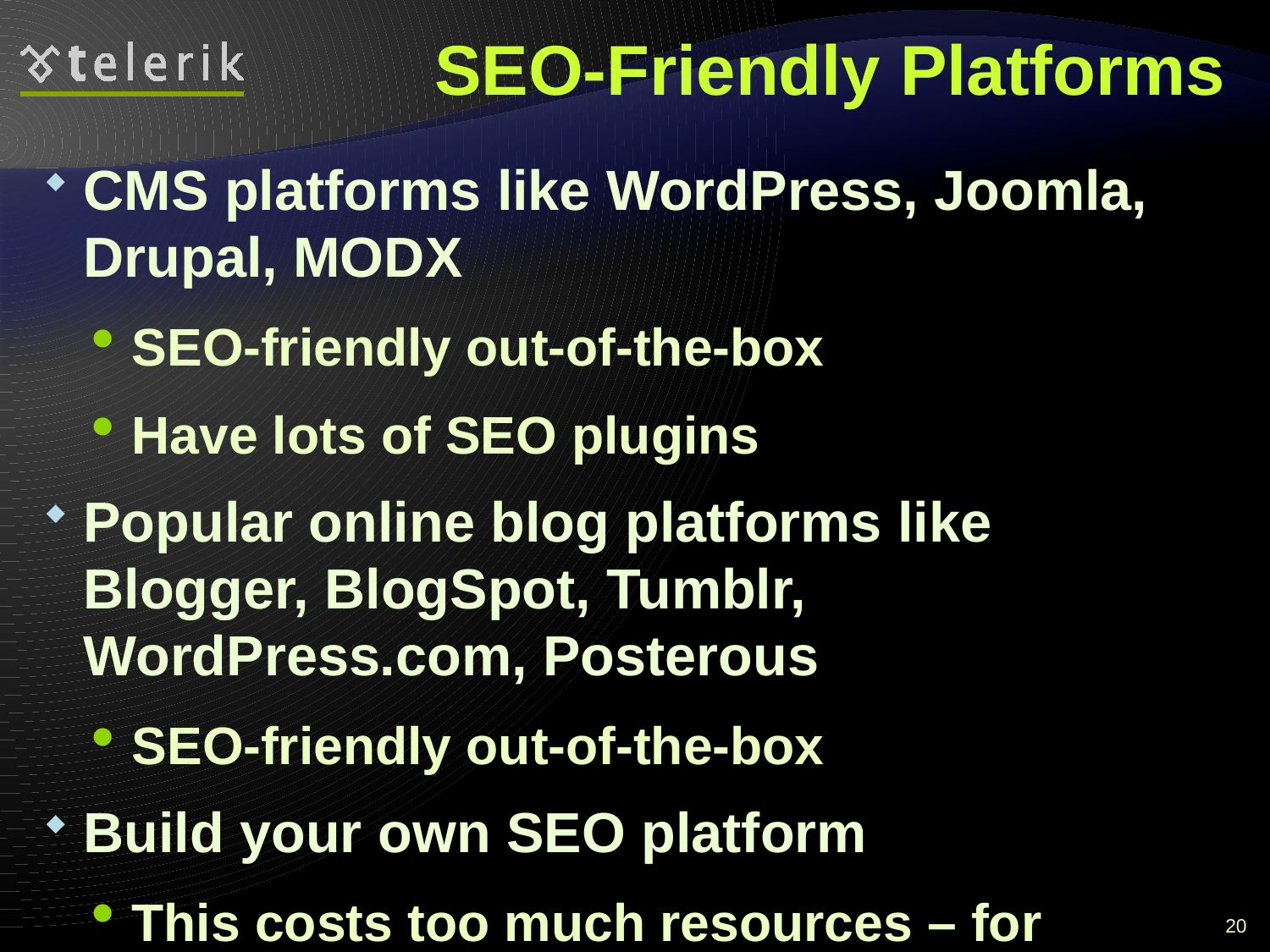

# SEO-Friendly Platforms
CMS platforms like WordPress, Joomla, Drupal, MODX
SEO-friendly out-of-the-box
Have lots of SEO plugins
Popular online blog platforms like Blogger, BlogSpot, Tumblr, WordPress.com, Posterous
SEO-friendly out-of-the-box
Build your own SEO platform
This costs too much resources – for experts only
20